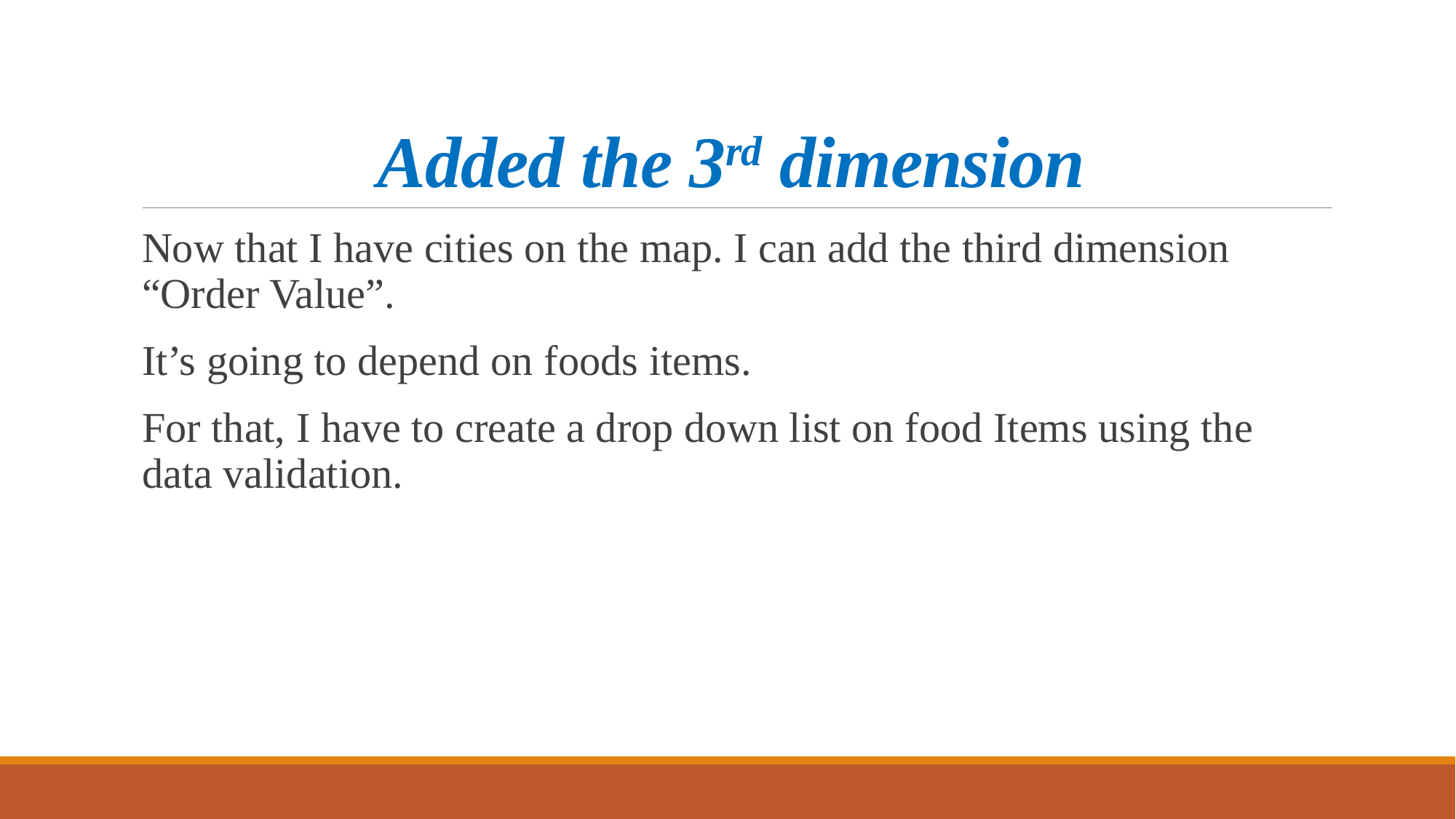

# Added the 3rd dimension
Now that I have cities on the map. I can add the third dimension “Order Value”.
It’s going to depend on foods items.
For that, I have to create a drop down list on food Items using the data validation.